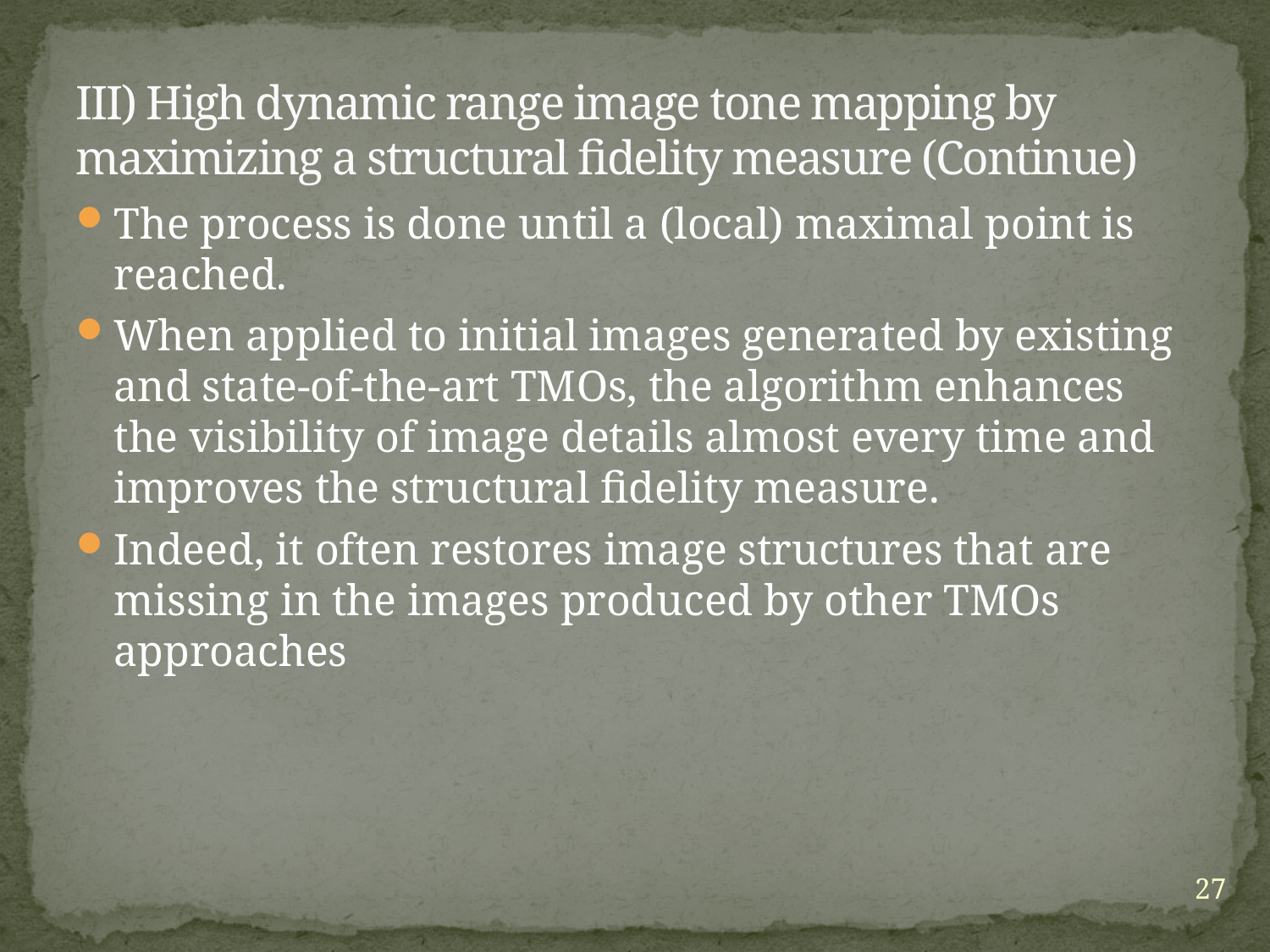

# III) High dynamic range image tone mapping by maximizing a structural fidelity measure (Continue)
The process is done until a (local) maximal point is reached.
When applied to initial images generated by existing and state-of-the-art TMOs, the algorithm enhances the visibility of image details almost every time and improves the structural fidelity measure.
Indeed, it often restores image structures that are missing in the images produced by other TMOs approaches
27